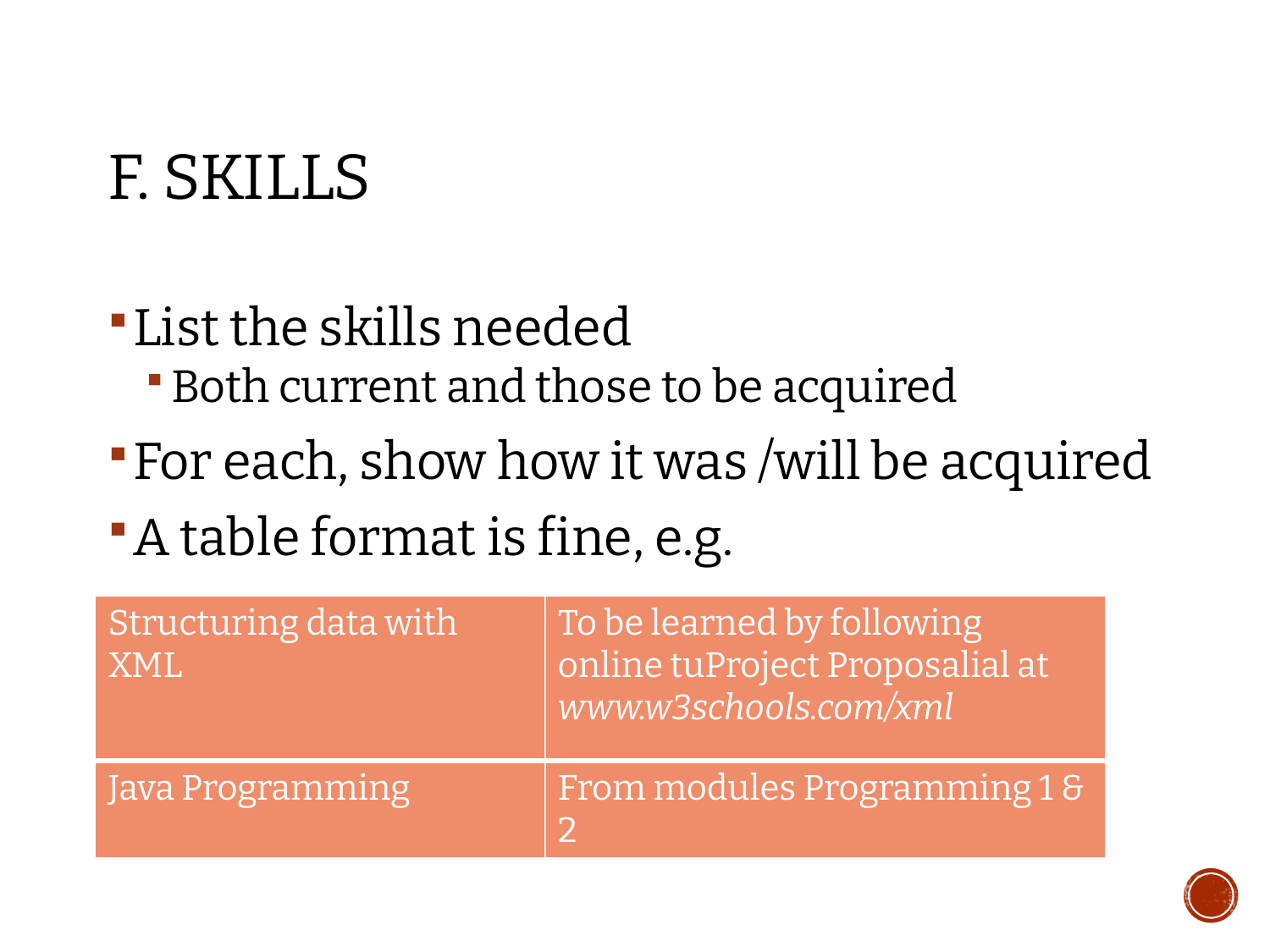

# f. Skills
List the skills needed
Both current and those to be acquired
For each, show how it was /will be acquired
A table format is fine, e.g.
| Structuring data with XML | To be learned by following online tuProject Proposalial at www.w3schools.com/xml |
| --- | --- |
| Java Programming | From modules Programming 1 & 2 |